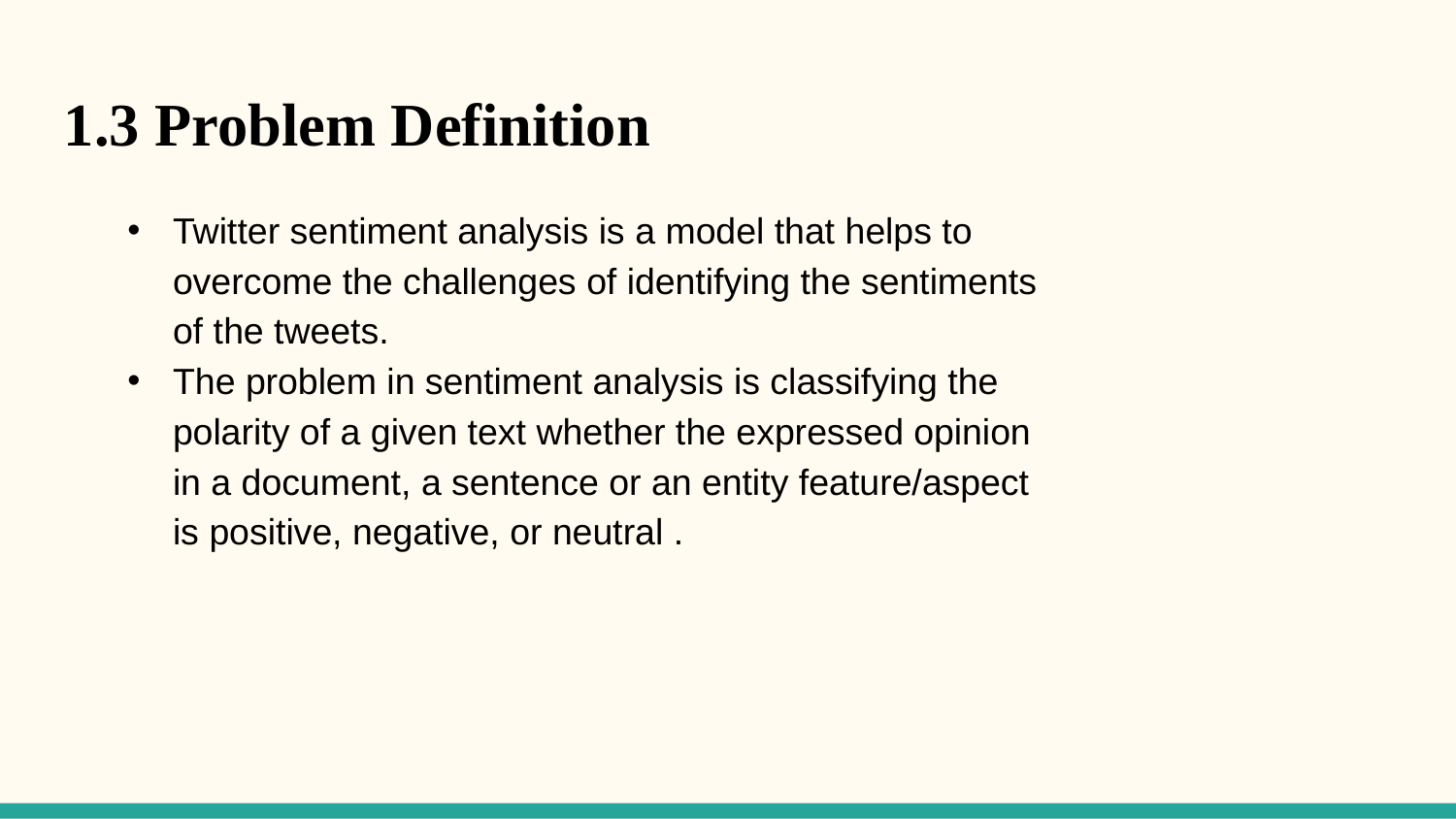

1.3 Problem Definition
Twitter sentiment analysis is a model that helps to overcome the challenges of identifying the sentiments of the tweets.
The problem in sentiment analysis is classifying the polarity of a given text whether the expressed opinion in a document, a sentence or an entity feature/aspect is positive, negative, or neutral .